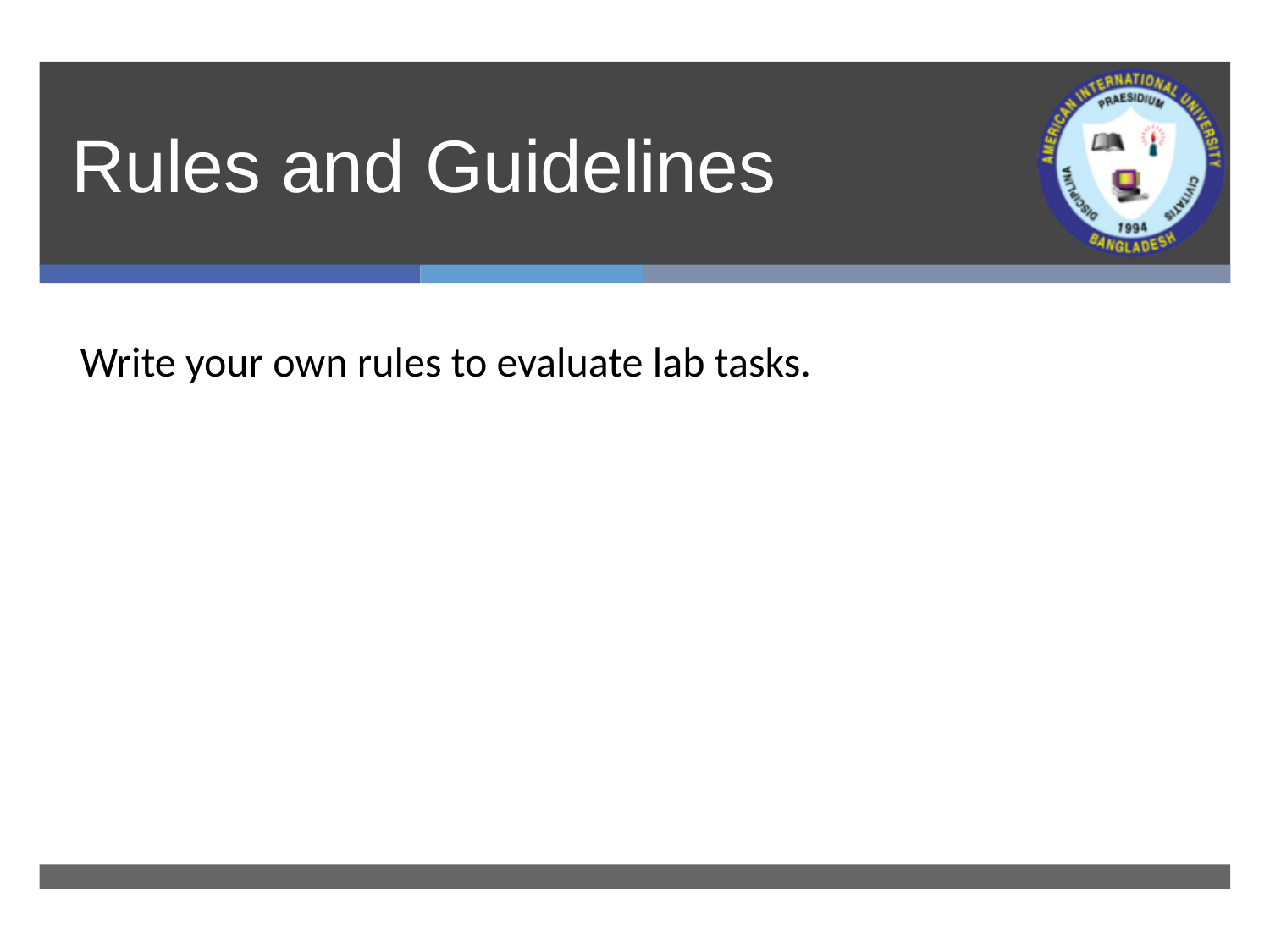

# Rules and Guidelines
Write your own rules to evaluate lab tasks.